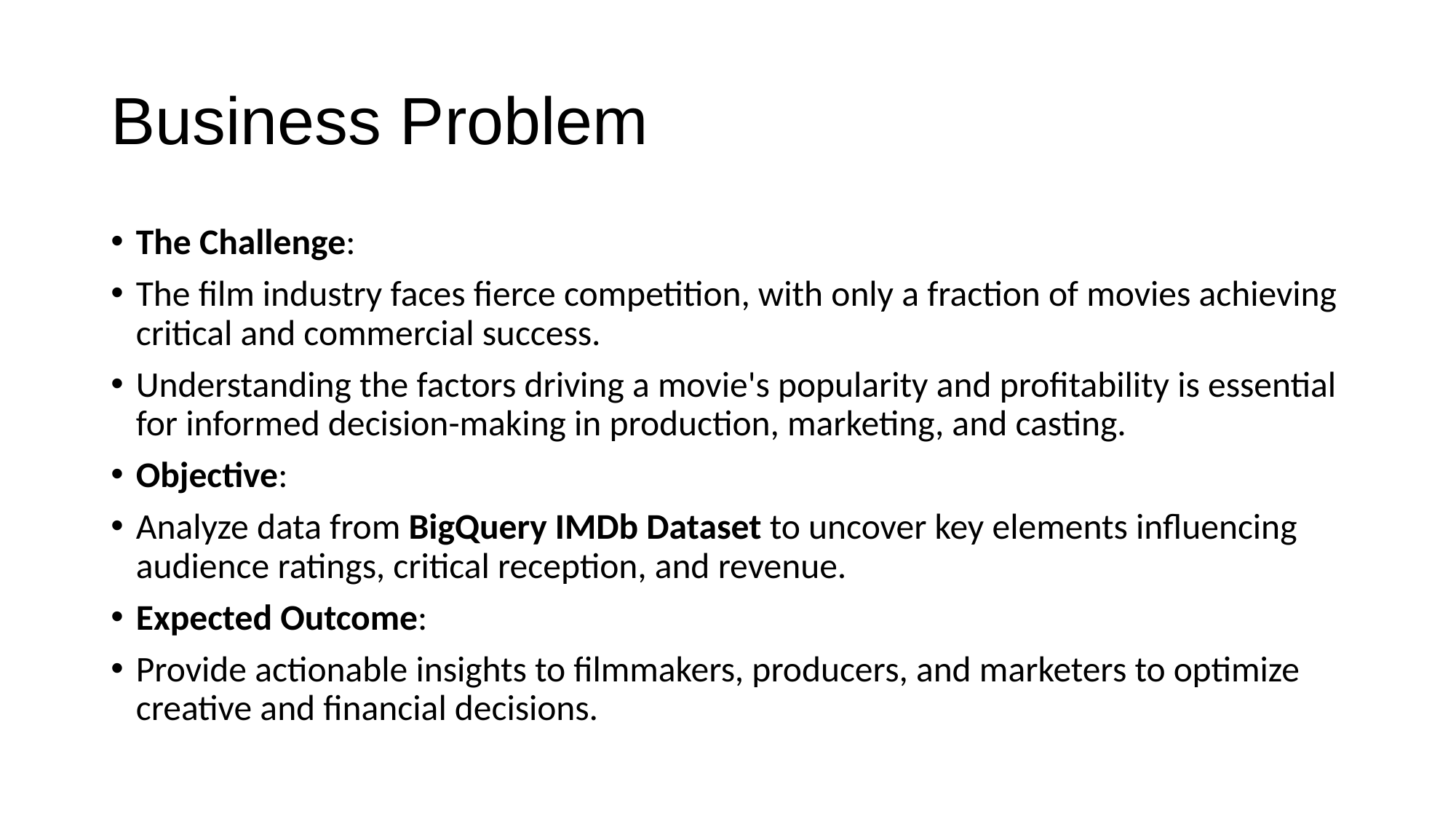

# Business Problem
The Challenge:
The film industry faces fierce competition, with only a fraction of movies achieving critical and commercial success.
Understanding the factors driving a movie's popularity and profitability is essential for informed decision-making in production, marketing, and casting.
Objective:
Analyze data from BigQuery IMDb Dataset to uncover key elements influencing audience ratings, critical reception, and revenue.
Expected Outcome:
Provide actionable insights to filmmakers, producers, and marketers to optimize creative and financial decisions.